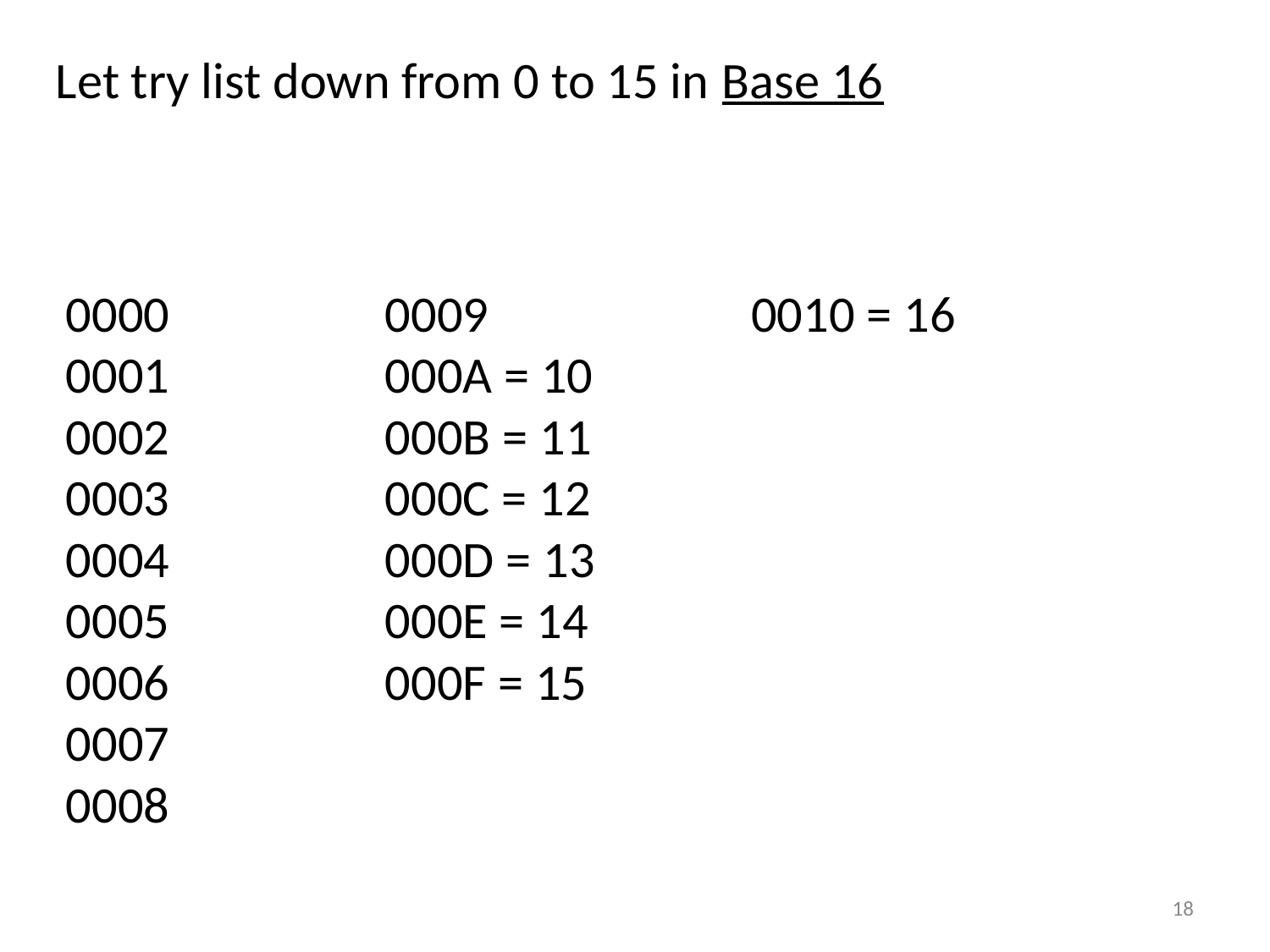

Let try list down from 0 to 15 in Base 16

0000
0001
0002
0003
0004
0005
0006
0007
0008

0009
000A = 10
000B = 11
000C = 12
000D = 13
000E = 14
000F = 15

0010 = 16

18